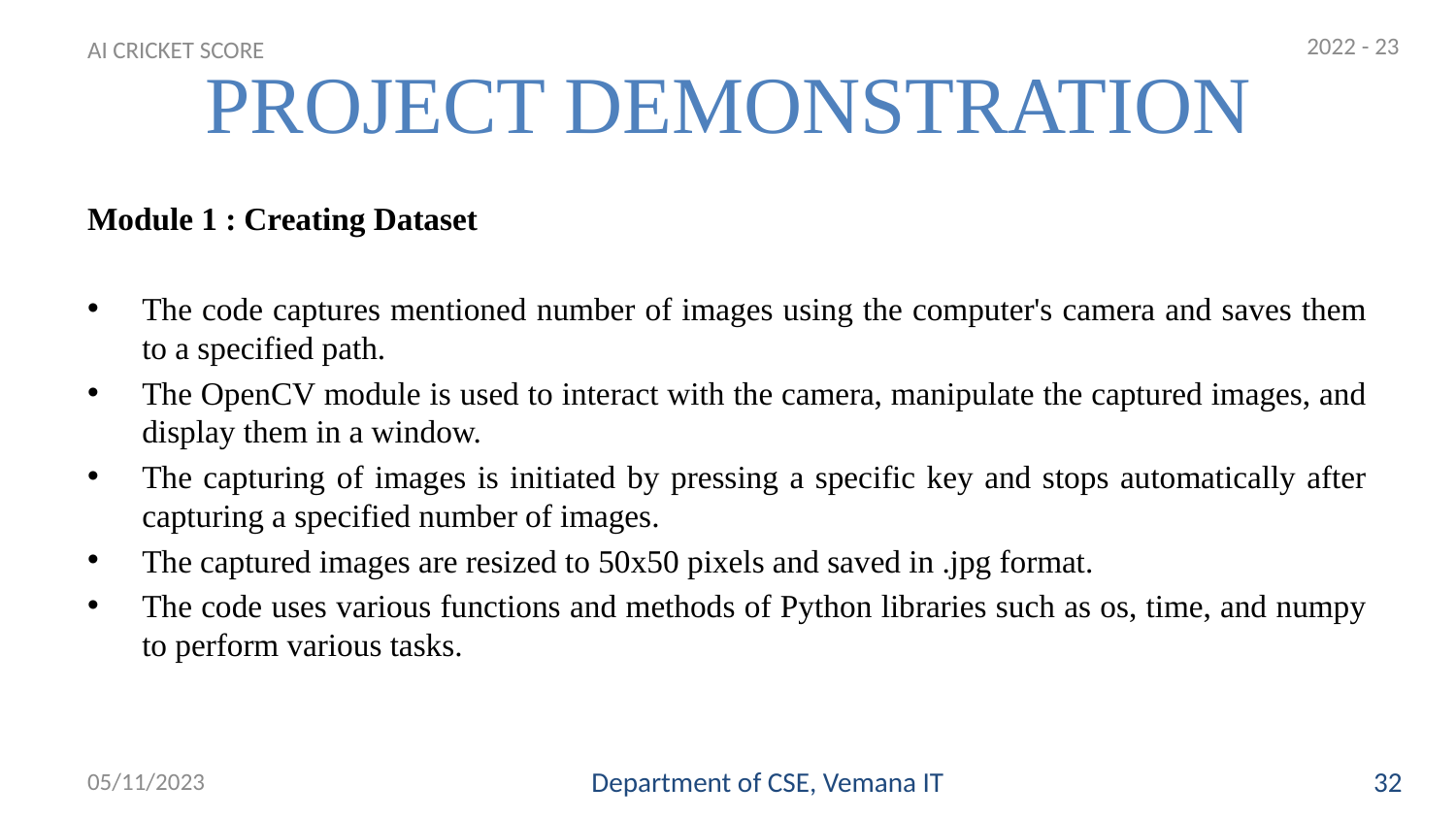

2022 - 23
# PROJECT DEMONSTRATION
AI CRICKET SCORE
Module 1 : Creating Dataset

The code captures mentioned number of images using the computer's camera and saves them to a specified path.
The OpenCV module is used to interact with the camera, manipulate the captured images, and display them in a window.
The capturing of images is initiated by pressing a specific key and stops automatically after capturing a specified number of images.
The captured images are resized to 50x50 pixels and saved in .jpg format.
The code uses various functions and methods of Python libraries such as os, time, and numpy to perform various tasks.

05/11/2023
Department of CSE, Vemana IT
32
32